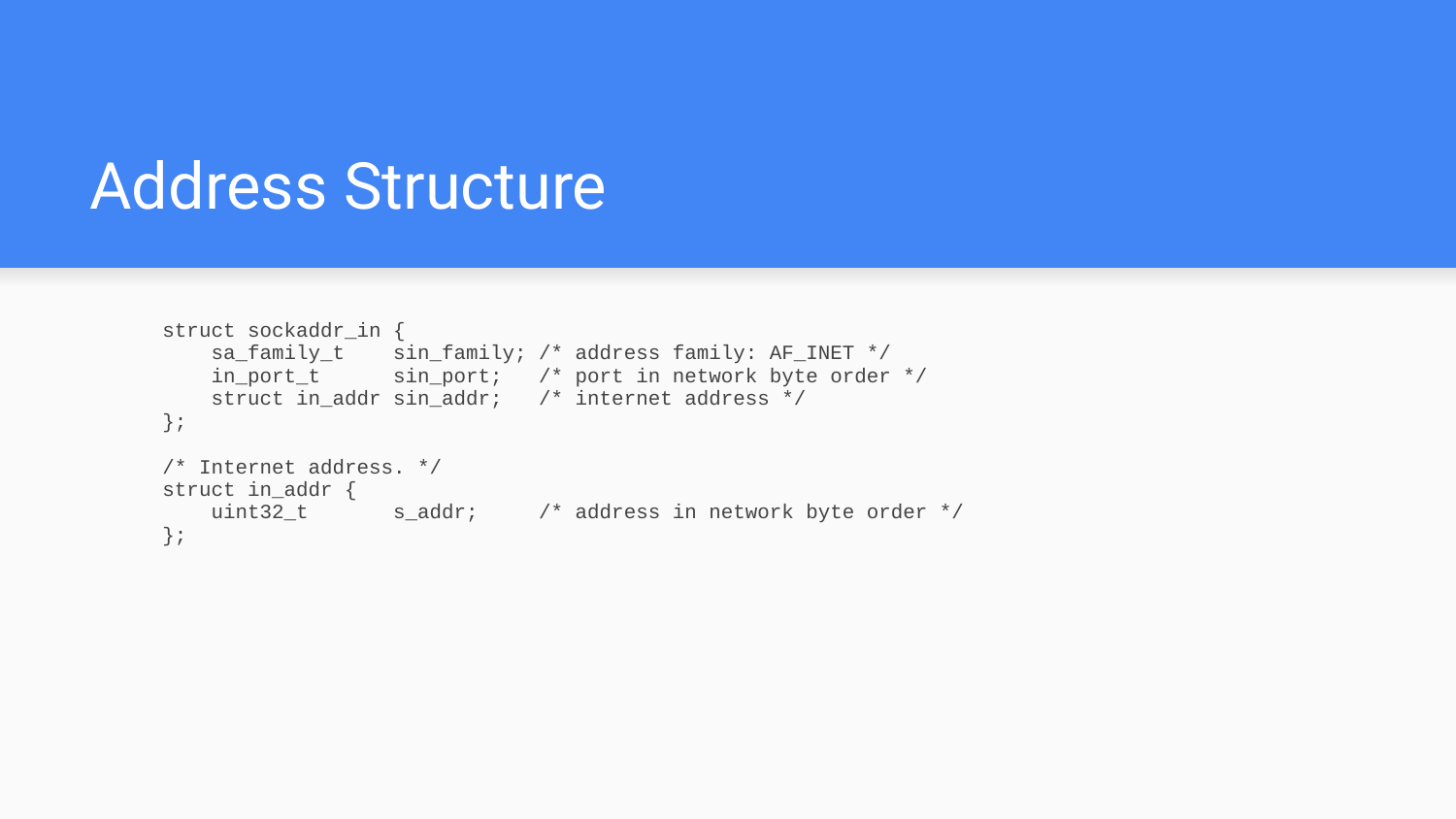

# Address Structure
struct sockaddr_in {
    sa_family_t    sin_family; /* address family: AF_INET */
    in_port_t      sin_port;   /* port in network byte order */
    struct in_addr sin_addr;   /* internet address */
};

/* Internet address. */
struct in_addr {
    uint32_t       s_addr;     /* address in network byte order */
};